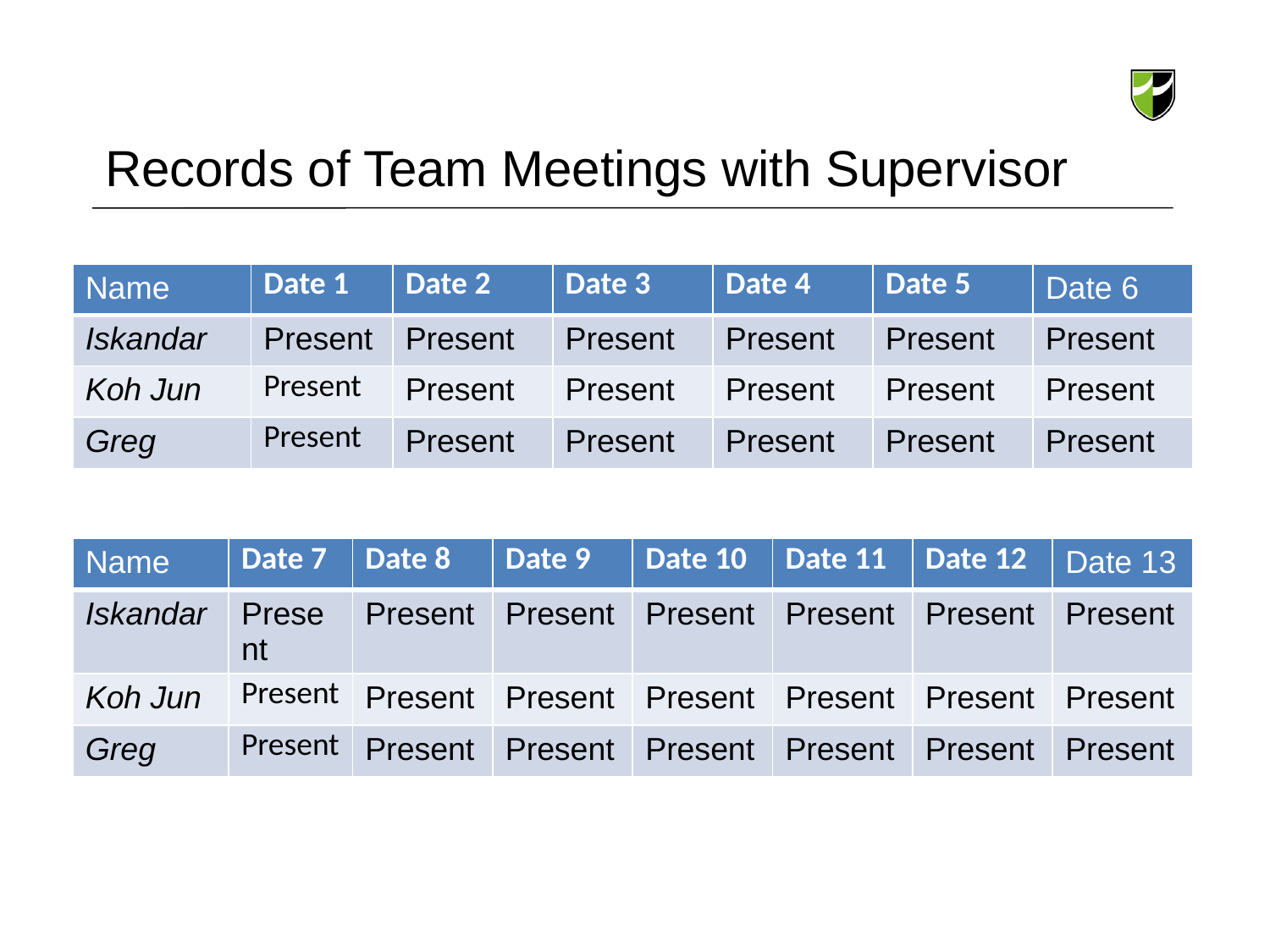

# Records of Team Meetings with Supervisor
| Name | Date 1 | Date 2 | Date 3 | Date 4 | Date 5 | Date 6 |
| --- | --- | --- | --- | --- | --- | --- |
| Iskandar | Present | Present | Present | Present | Present | Present |
| Koh Jun | Present | Present | Present | Present | Present | Present |
| Greg | Present | Present | Present | Present | Present | Present |
| Name | Date 7 | Date 8 | Date 9 | Date 10 | Date 11 | Date 12 | Date 13 |
| --- | --- | --- | --- | --- | --- | --- | --- |
| Iskandar | Present | Present | Present | Present | Present | Present | Present |
| Koh Jun | Present | Present | Present | Present | Present | Present | Present |
| Greg | Present | Present | Present | Present | Present | Present | Present |